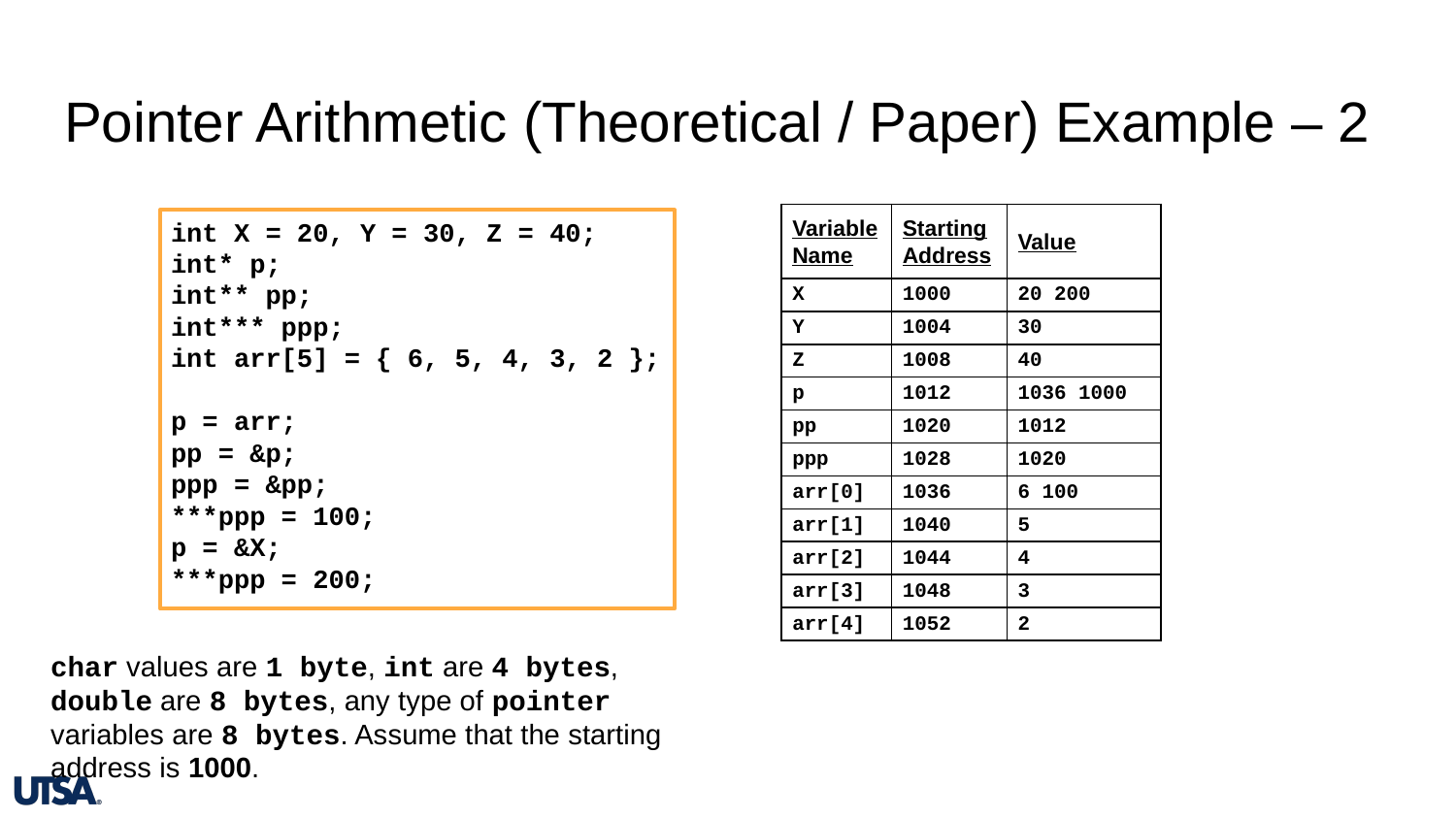

# Pointer Arithmetic (Theoretical / Paper) Example – 2
| Variable Name | Starting Address | Value |
| --- | --- | --- |
| X | 1000 | 20 200 |
| Y | 1004 | 30 |
| Z | 1008 | 40 |
| p | 1012 | 1036 1000 |
| pp | 1020 | 1012 |
| ppp | 1028 | 1020 |
| arr[0] | 1036 | 6 100 |
| arr[1] | 1040 | 5 |
| arr[2] | 1044 | 4 |
| arr[3] | 1048 | 3 |
| arr[4] | 1052 | 2 |
int X = 20, Y = 30, Z = 40;
int* p;
int** pp;
int*** ppp;
int arr[5] = { 6, 5, 4, 3, 2 };

p = arr;
pp = &p;
ppp = &pp;
***ppp = 100;
p = &X;
***ppp = 200;
char values are 1 byte, int are 4 bytes, double are 8 bytes, any type of pointer variables are 8 bytes. Assume that the starting address is 1000.